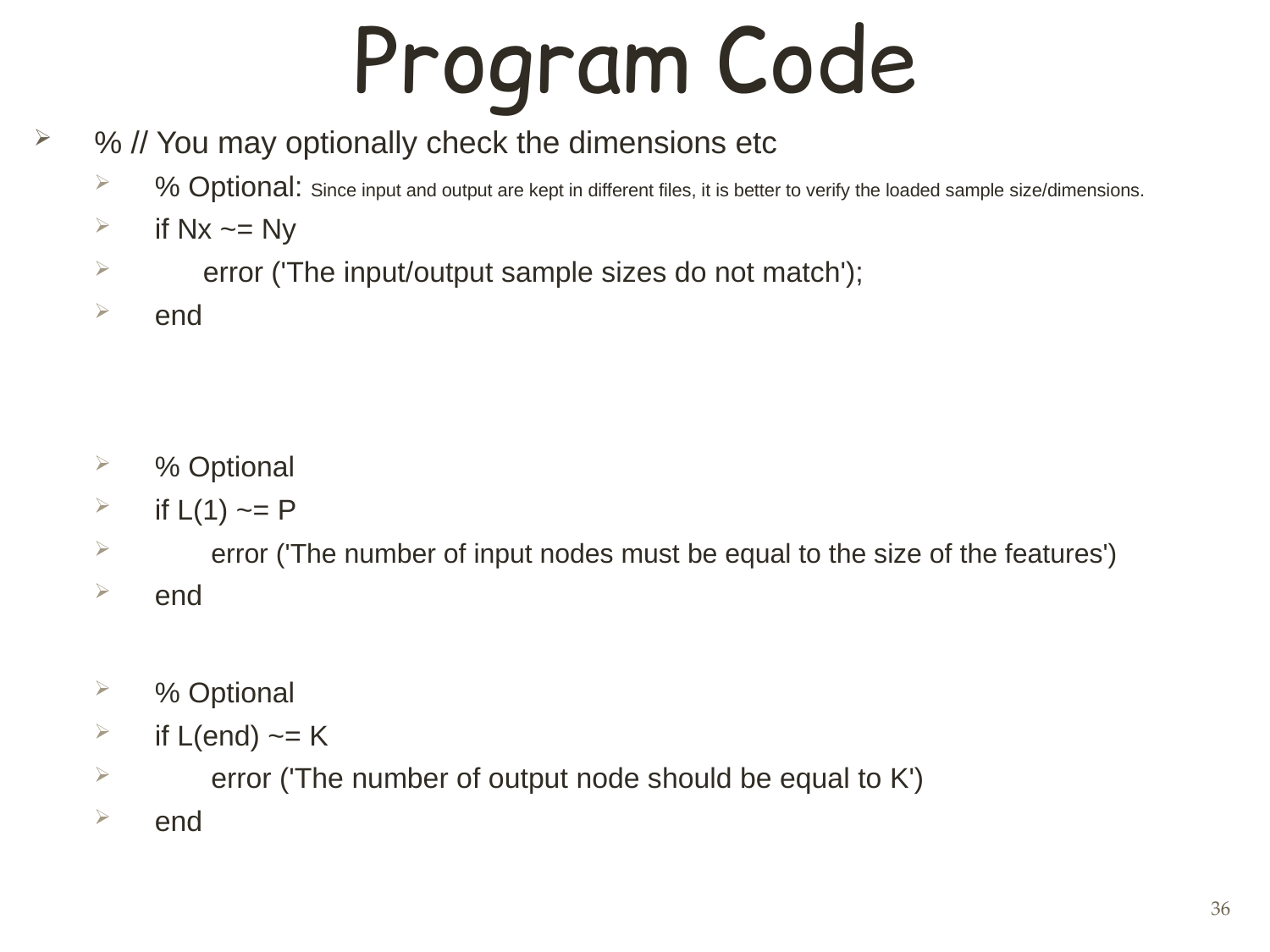

# Program Code
% // You may optionally check the dimensions etc
% Optional: Since input and output are kept in different files, it is better to verify the loaded sample size/dimensions.
if Nx ~= Ny
      error ('The input/output sample sizes do not match');
end

% Optional
if L(1) ~= P
       error ('The number of input nodes must be equal to the size of the features')
end

% Optional
if L(end) ~= K
       error ('The number of output node should be equal to K')
end
36